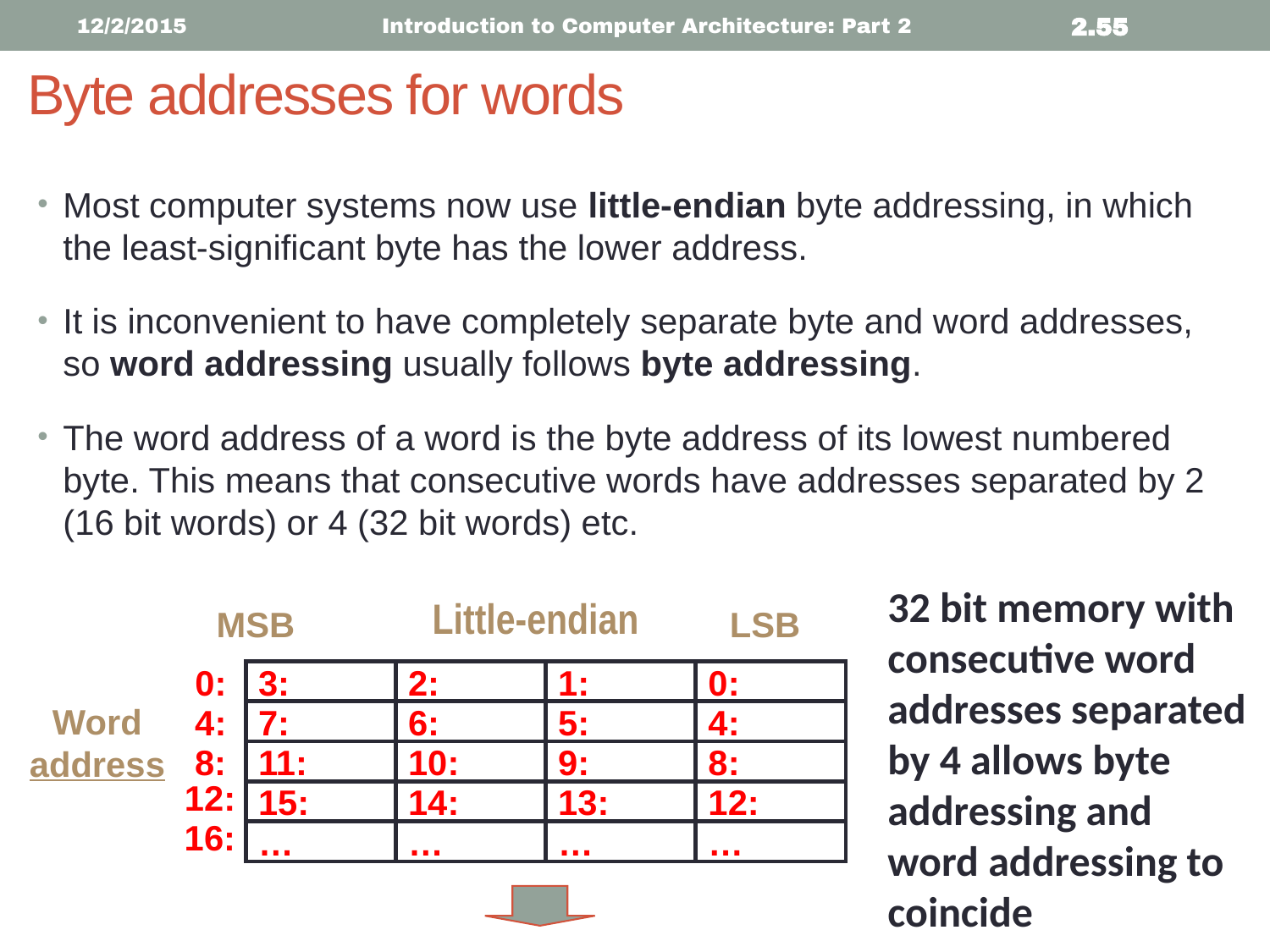

12/2/2015
Introduction to Computer Architecture: Part 2
2.55
# Byte addresses for words
Most computer systems now use little-endian byte addressing, in which the least-significant byte has the lower address.
It is inconvenient to have completely separate byte and word addresses, so word addressing usually follows byte addressing.
The word address of a word is the byte address of its lowest numbered byte. This means that consecutive words have addresses separated by 2 (16 bit words) or 4 (32 bit words) etc.
32 bit memory with consecutive word addresses separated by 4 allows byte addressing and word addressing to coincide
Little-endian
MSB
LSB
0:
3:
2:
1:
0:
Word address
7:
6:
5:
4:
4:
11:
10:
9:
8:
8:
12:
15:
14:
13:
12:
16:
…
…
…
…